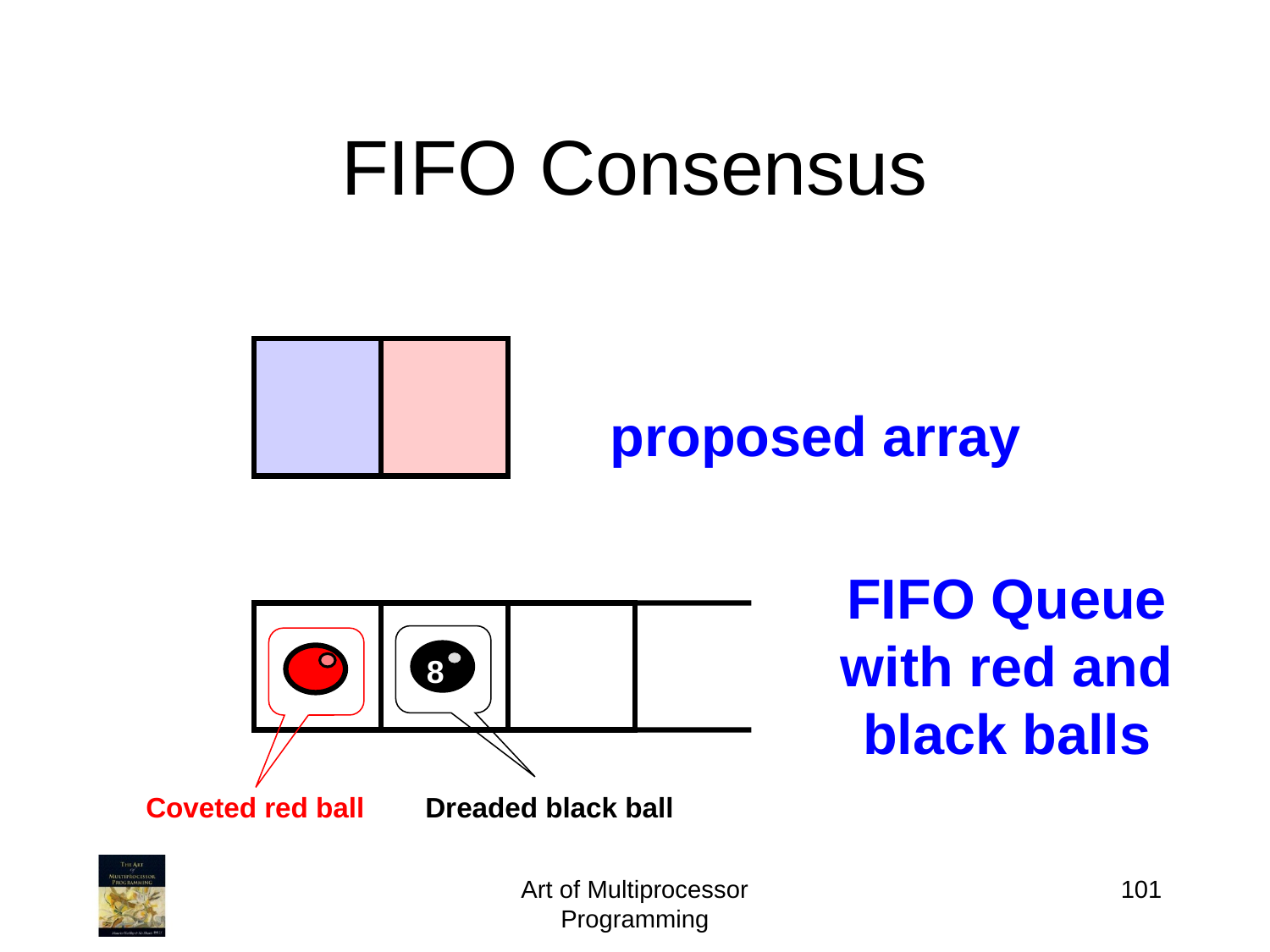

# FIFO Consensus

proposed array

FIFO Queue with red and black balls

8

Coveted red ball
Dreaded black ball
Art of Multiprocessor Programming
101